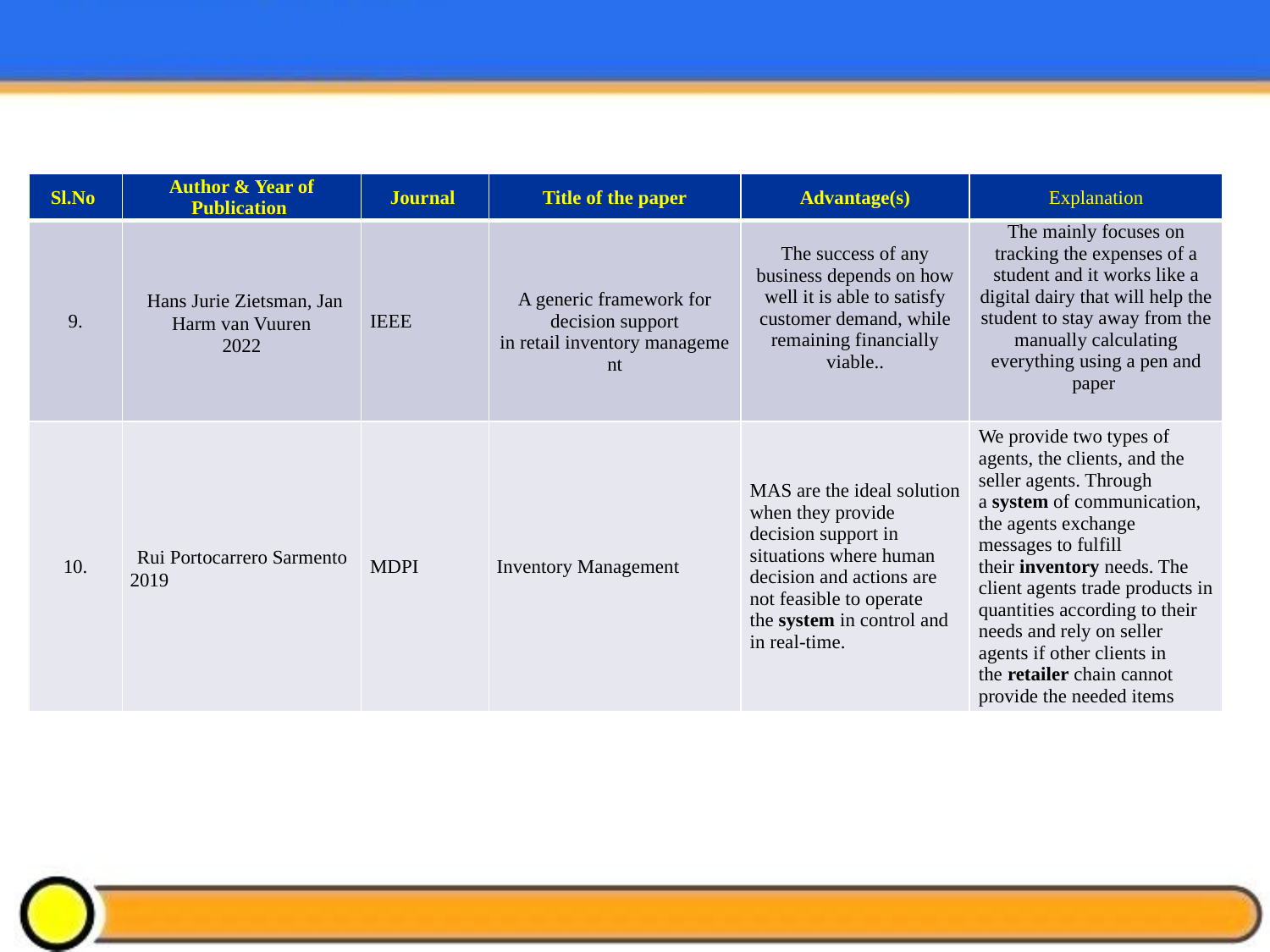

| Sl.No | Author & Year of Publication | Journal | Title of the paper | Advantage(s) | Explanation |
| --- | --- | --- | --- | --- | --- |
| 9. | Hans Jurie Zietsman, Jan Harm van Vuuren 2022 | IEEE | A generic framework for decision support in retail inventory management | The success of any business depends on how well it is able to satisfy customer demand, while remaining financially viable.. | The mainly focuses on tracking the expenses of a student and it works like a digital dairy that will help the student to stay away from the manually calculating everything using a pen and paper |
| 10. | Rui Portocarrero Sarmento 2019 | MDPI | Inventory Management | MAS are the ideal solution when they provide decision support in situations where human decision and actions are not feasible to operate the system in control and in real-time. | We provide two types of agents, the clients, and the seller agents. Through a system of communication, the agents exchange messages to fulfill their inventory needs. The client agents trade products in quantities according to their needs and rely on seller agents if other clients in the retailer chain cannot provide the needed items |